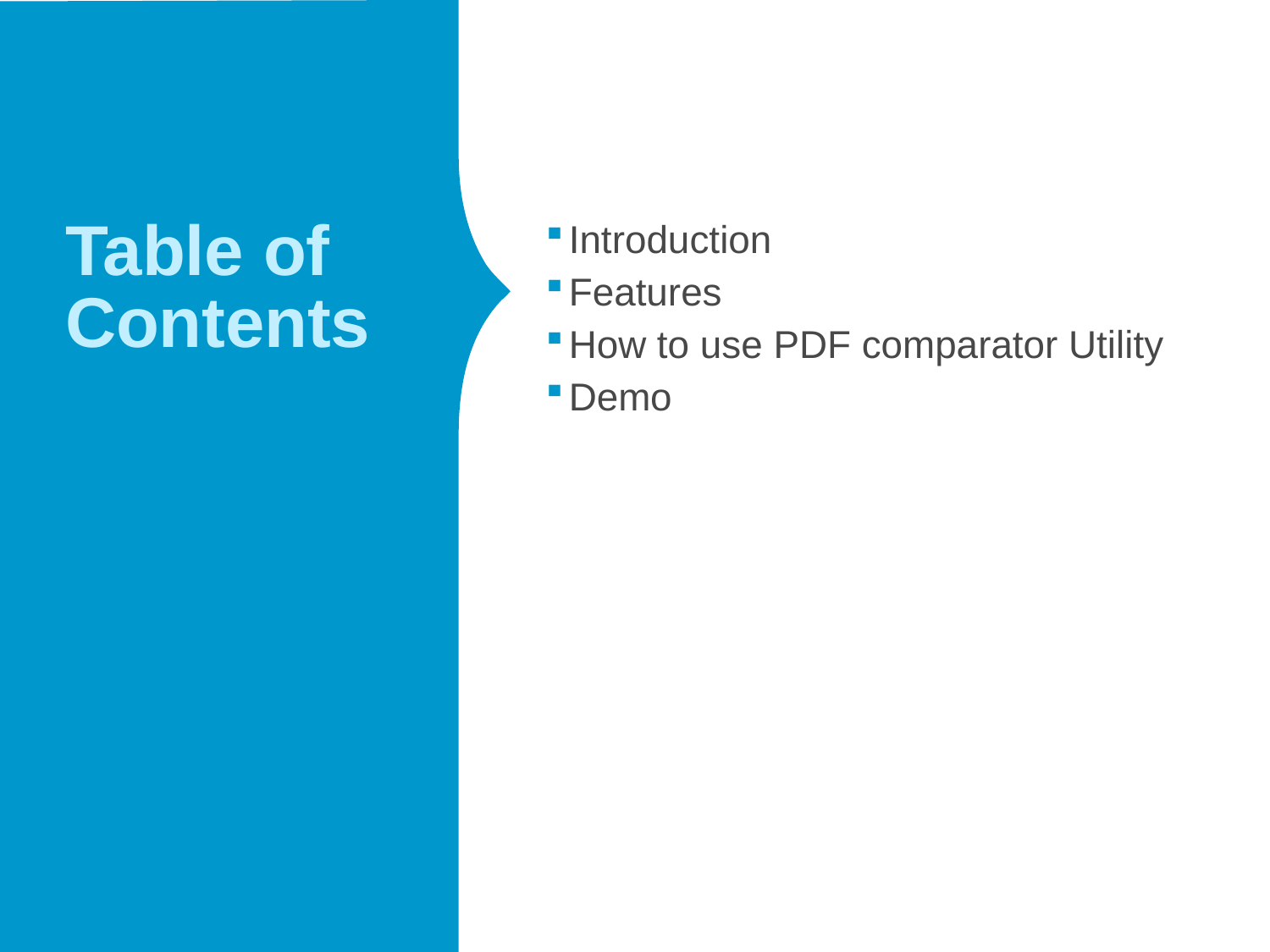

# Table of Contents
Introduction
Features
How to use PDF comparator Utility
Demo